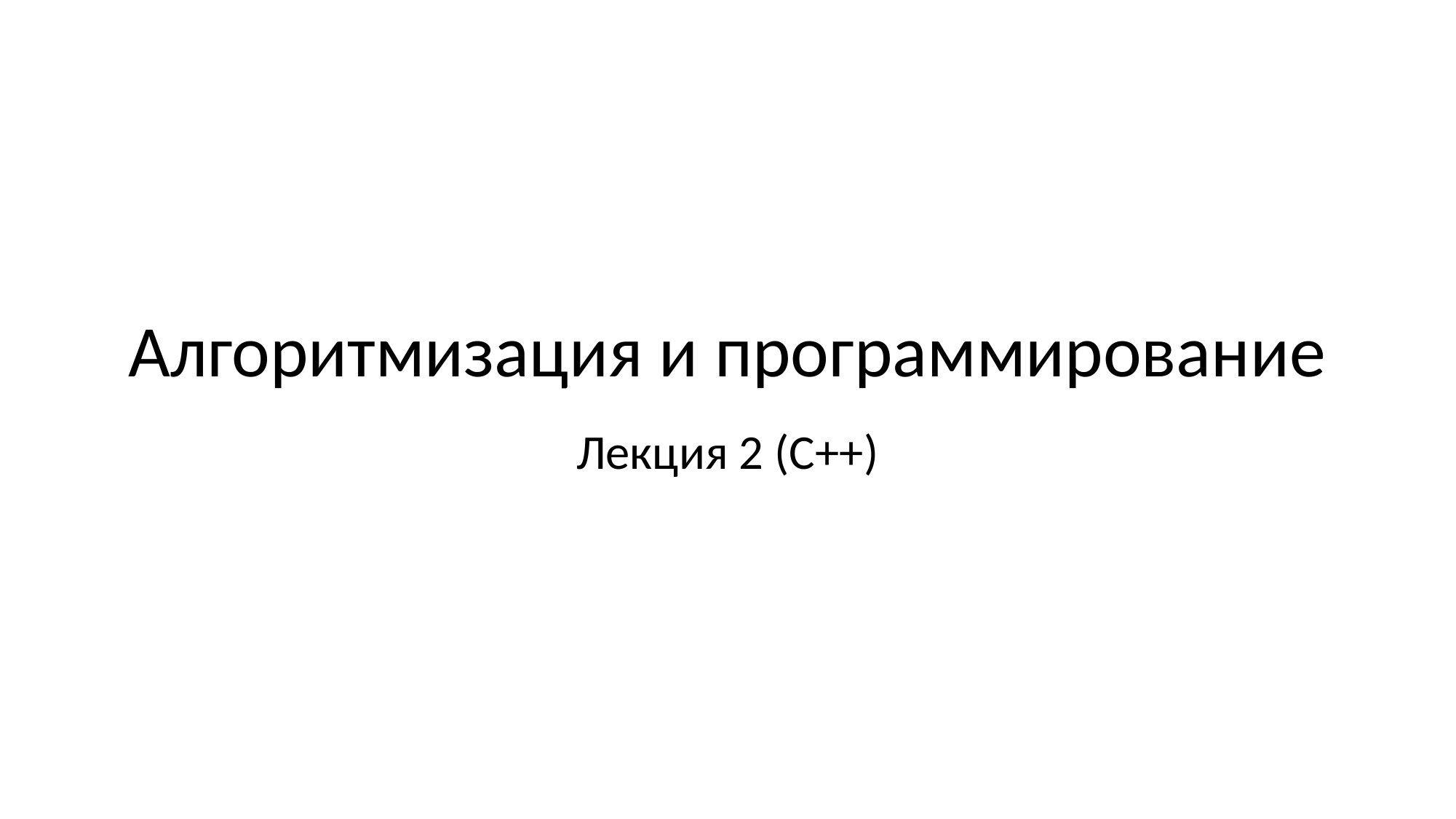

# Алгоритмизация и программирование
Лекция 2 (С++)